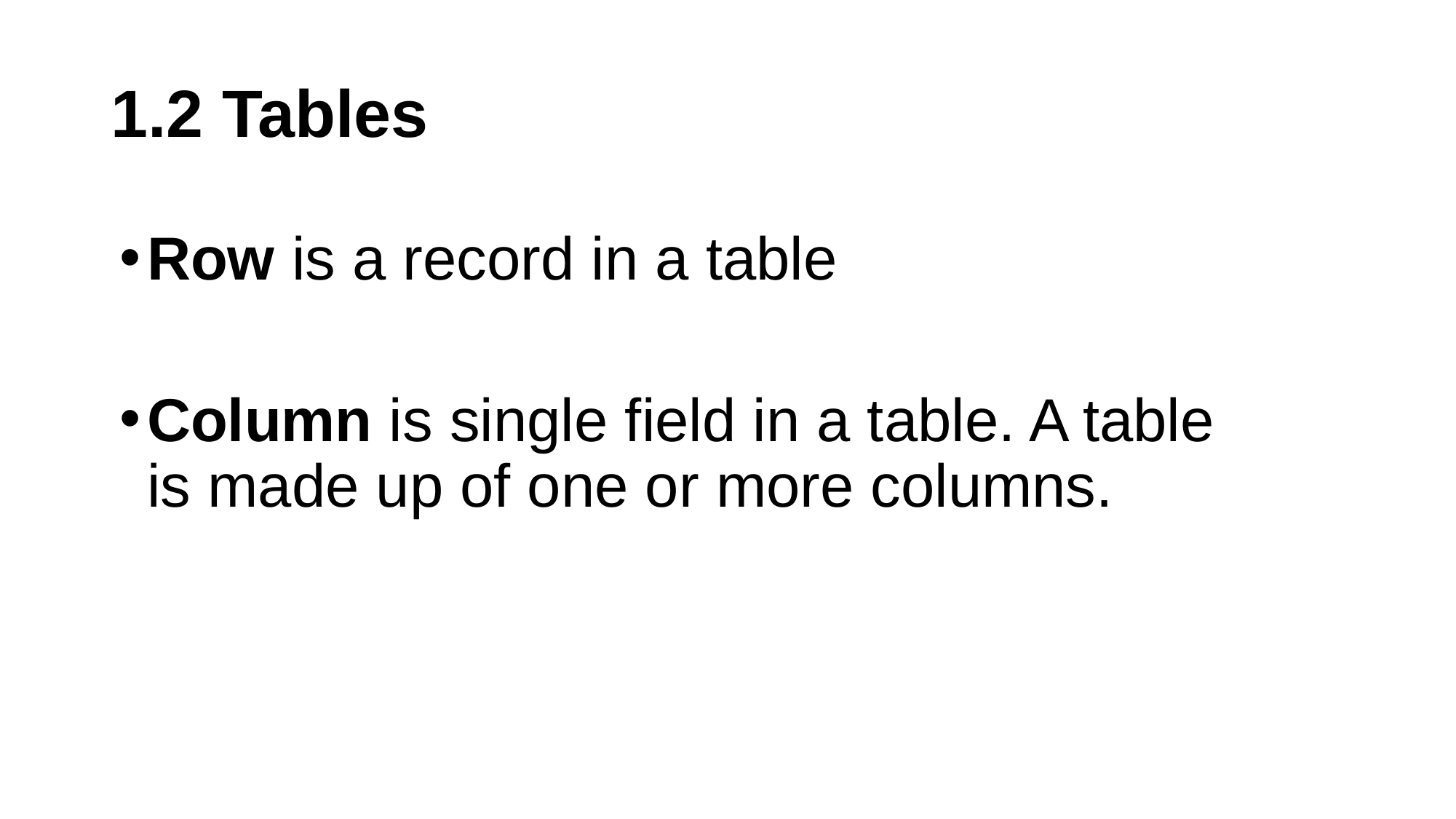

# 1.2 Tables
Row is a record in a table

Column is single field in a table. A table is made up of one or more columns.
7